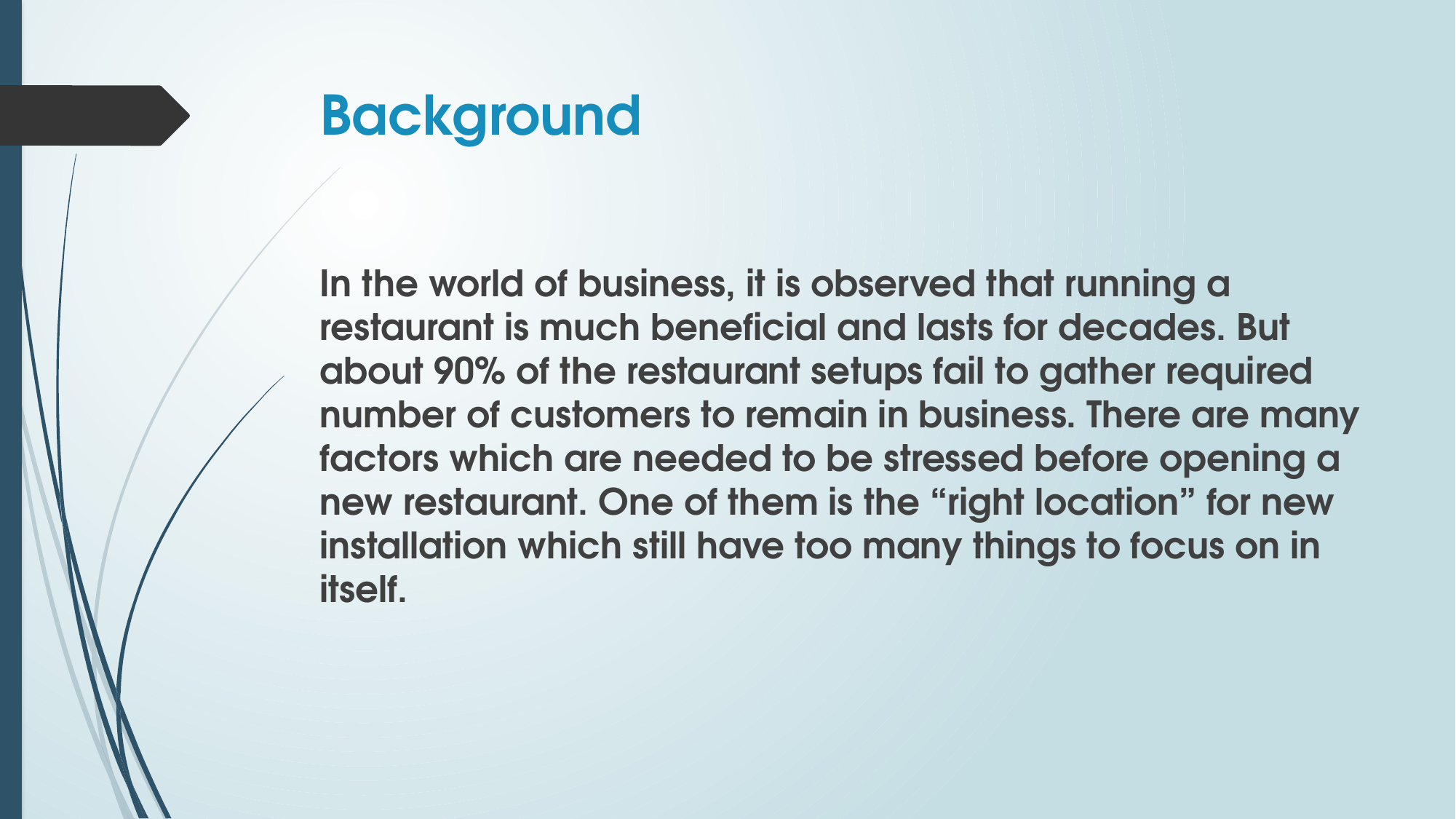

# Background
In the world of business, it is observed that running a restaurant is much beneficial and lasts for decades. But about 90% of the restaurant setups fail to gather required number of customers to remain in business. There are many factors which are needed to be stressed before opening a new restaurant. One of them is the “right location” for new installation which still have too many things to focus on in itself.